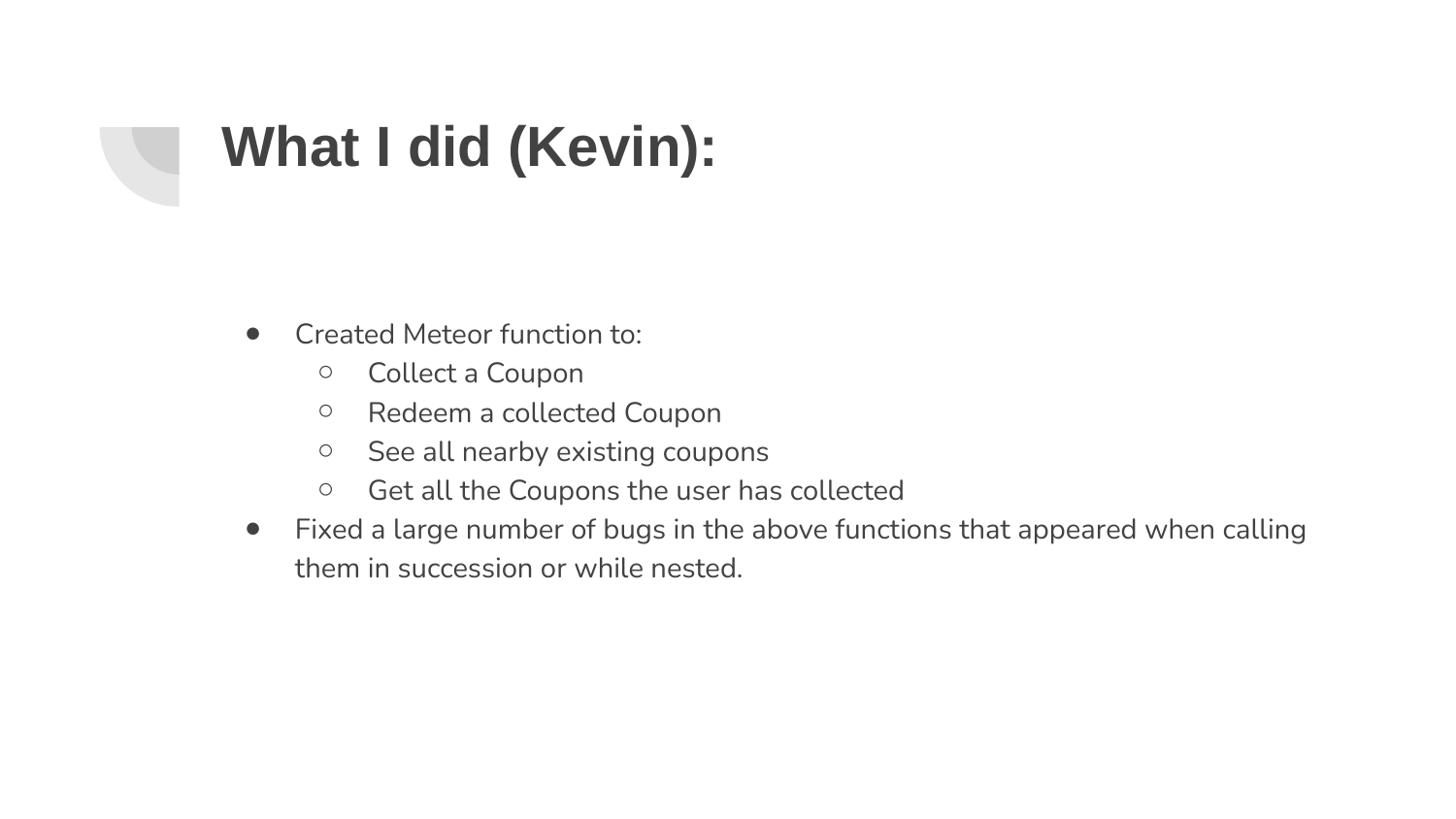

# What I did (Kevin):
Created Meteor function to:
Collect a Coupon
Redeem a collected Coupon
See all nearby existing coupons
Get all the Coupons the user has collected
Fixed a large number of bugs in the above functions that appeared when calling them in succession or while nested.